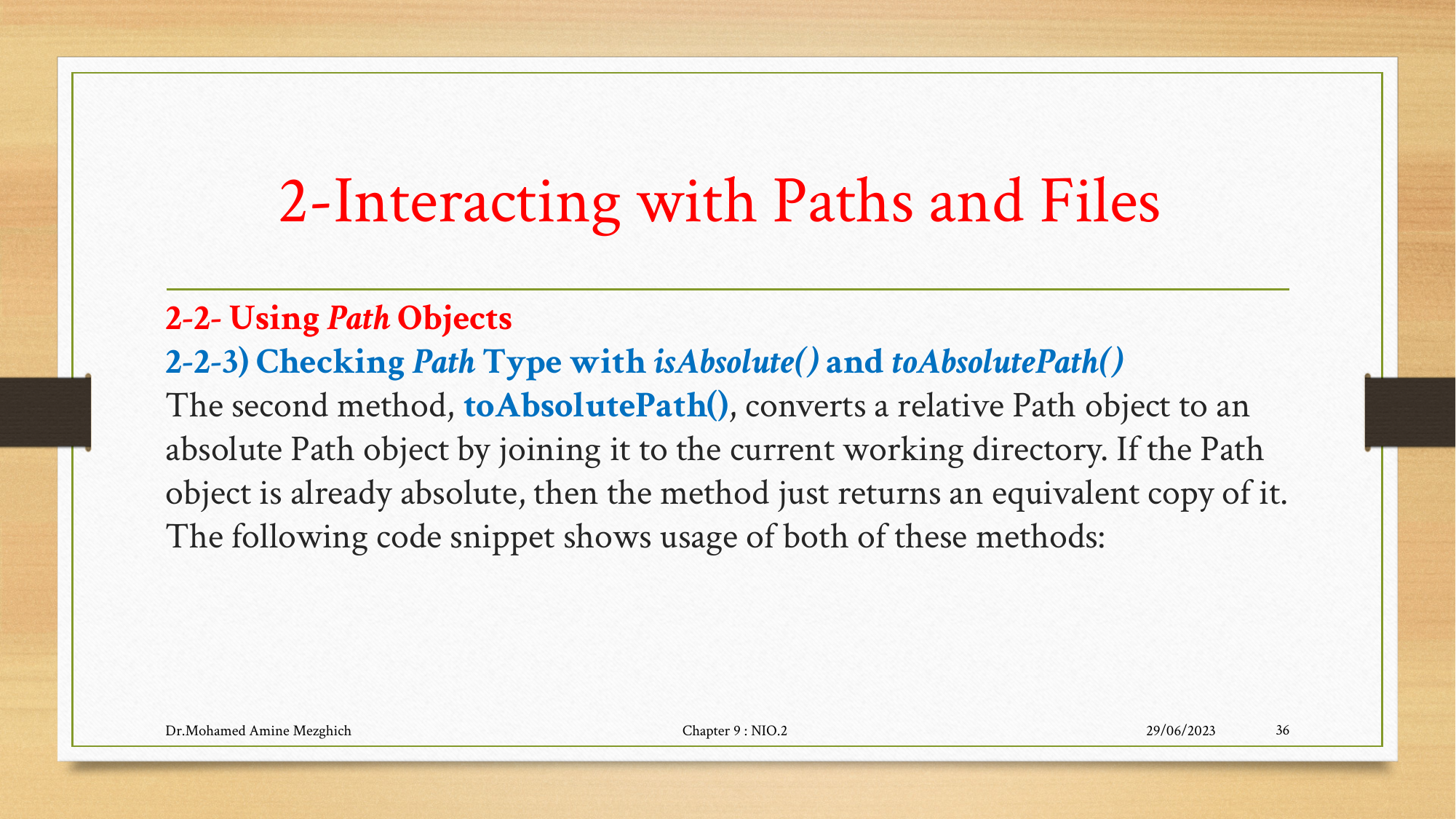

# 2-Interacting with Paths and Files
2-2- Using Path Objects
2-2-3) Checking Path Type with isAbsolute() and toAbsolutePath()
The second method, toAbsolutePath(), converts a relative Path object to an absolute Path object by joining it to the current working directory. If the Path object is already absolute, then the method just returns an equivalent copy of it.
The following code snippet shows usage of both of these methods:
Dr.Mohamed Amine Mezghich                                                                                                Chapter 9 : NIO.2
29/06/2023
36